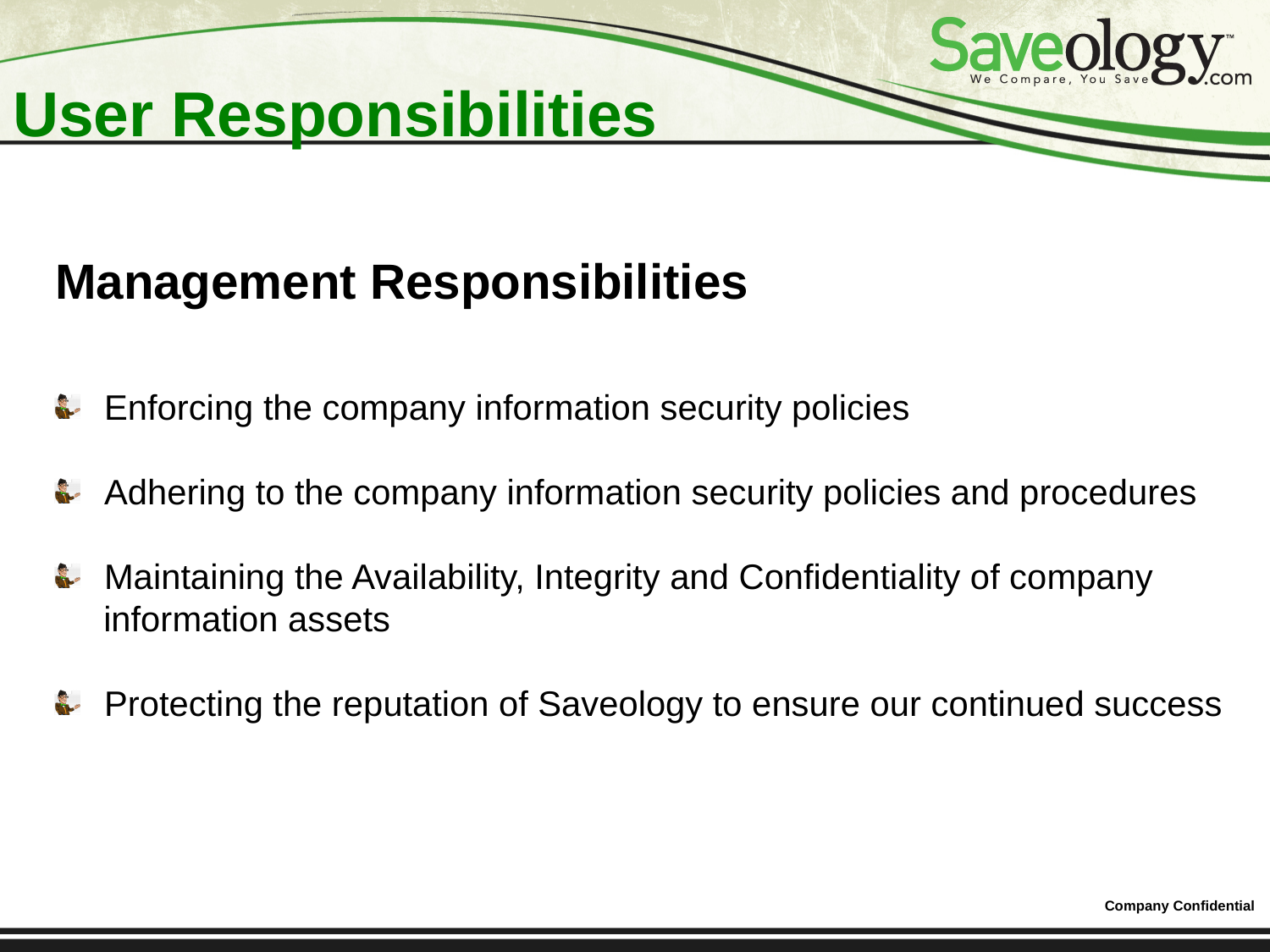

# User Responsibilities
Management Responsibilities

  Enforcing the company information security policies

  Adhering to the company information security policies and procedures

  Maintaining the Availability, Integrity and Confidentiality of company
     information assets

  Protecting the reputation of Saveology to ensure our continued success